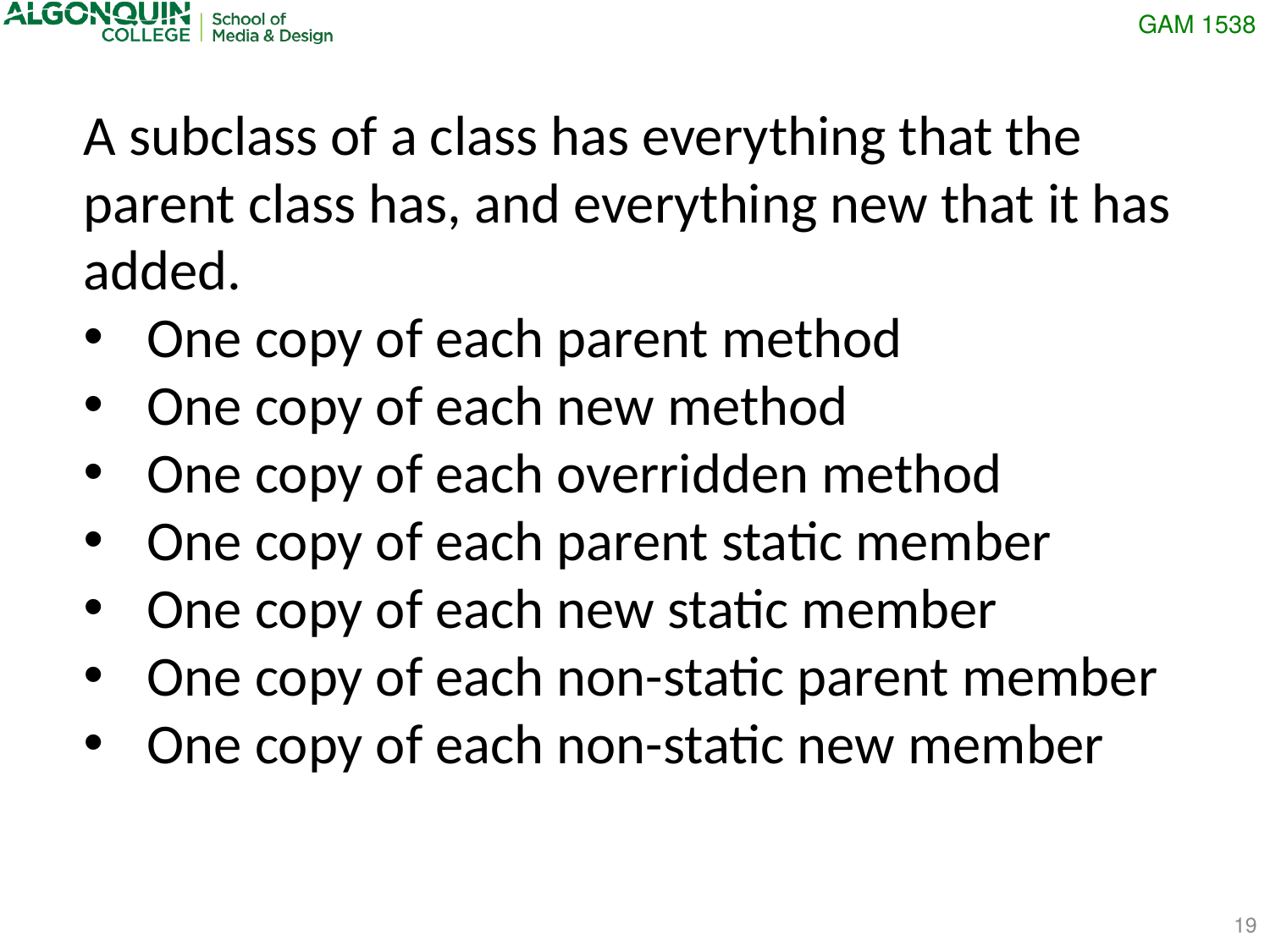

A subclass of a class has everything that the parent class has, and everything new that it has added.
One copy of each parent method
One copy of each new method
One copy of each overridden method
One copy of each parent static member
One copy of each new static member
One copy of each non-static parent member
One copy of each non-static new member
19